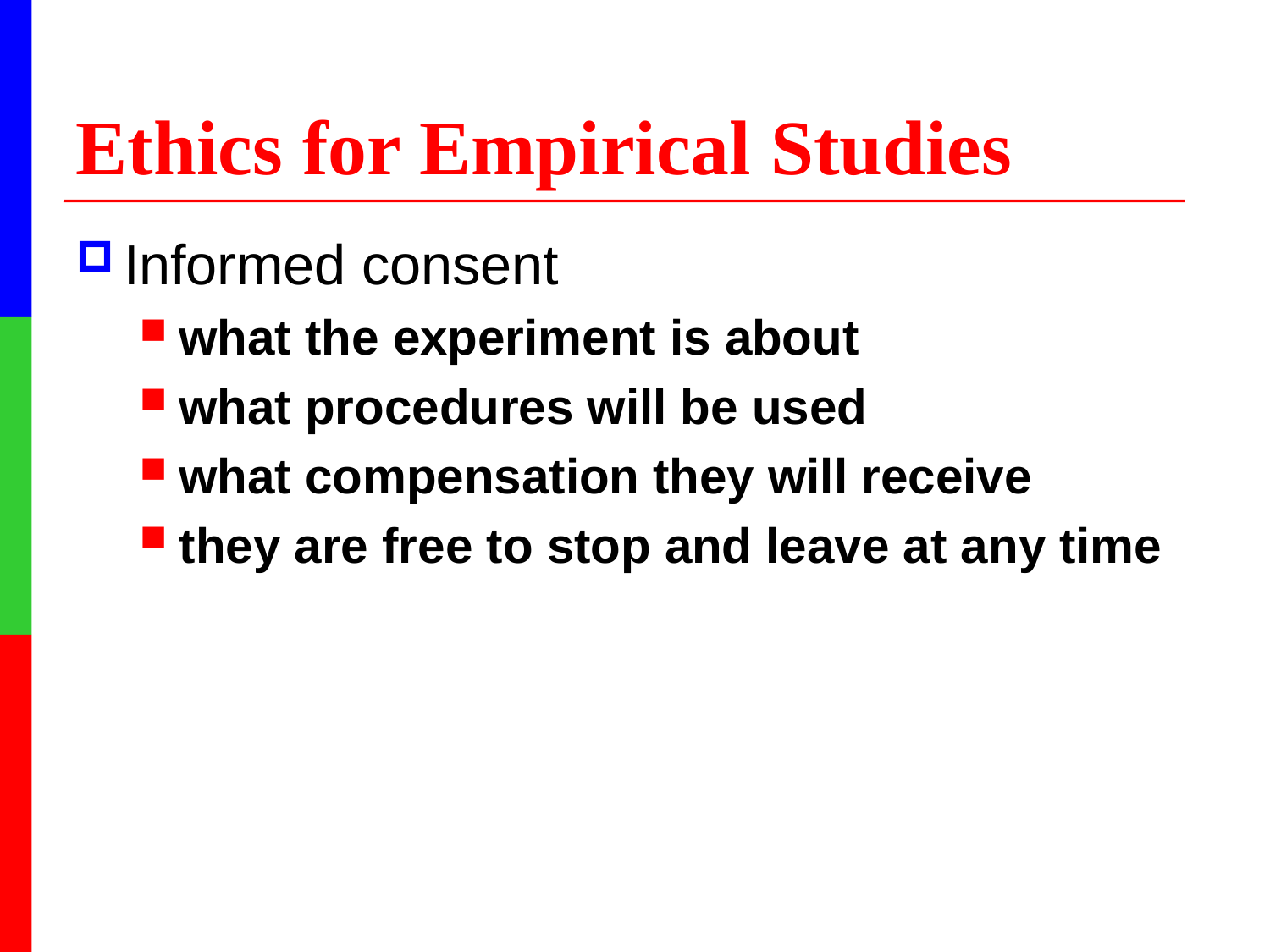

# Ethics for Empirical Studies
Informed consent
what the experiment is about
what procedures will be used
what compensation they will receive
they are free to stop and leave at any time